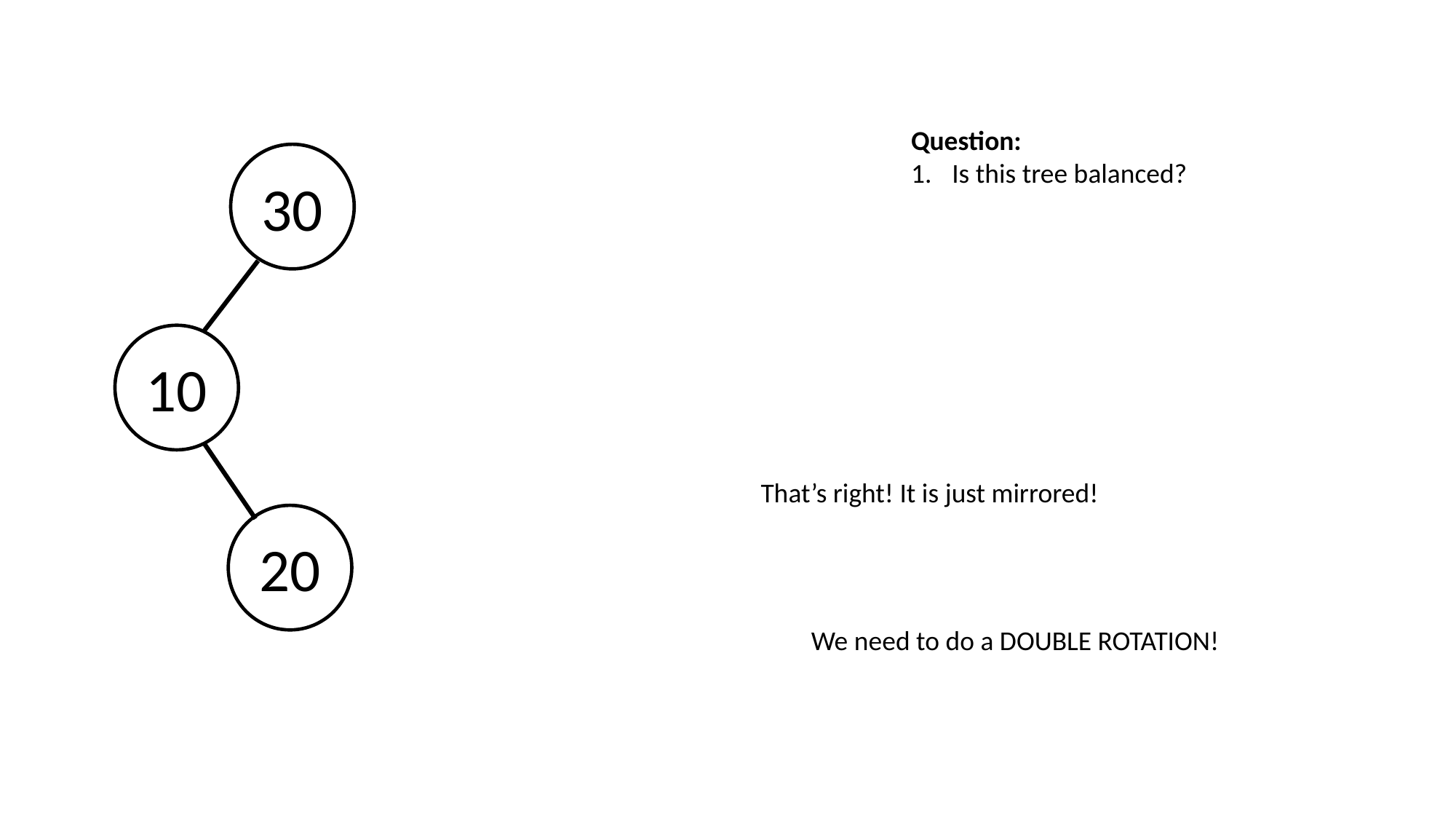

Question:
Is this tree balanced?

30
10
That’s right! It is just mirrored!
20
We need to do a DOUBLE ROTATION!